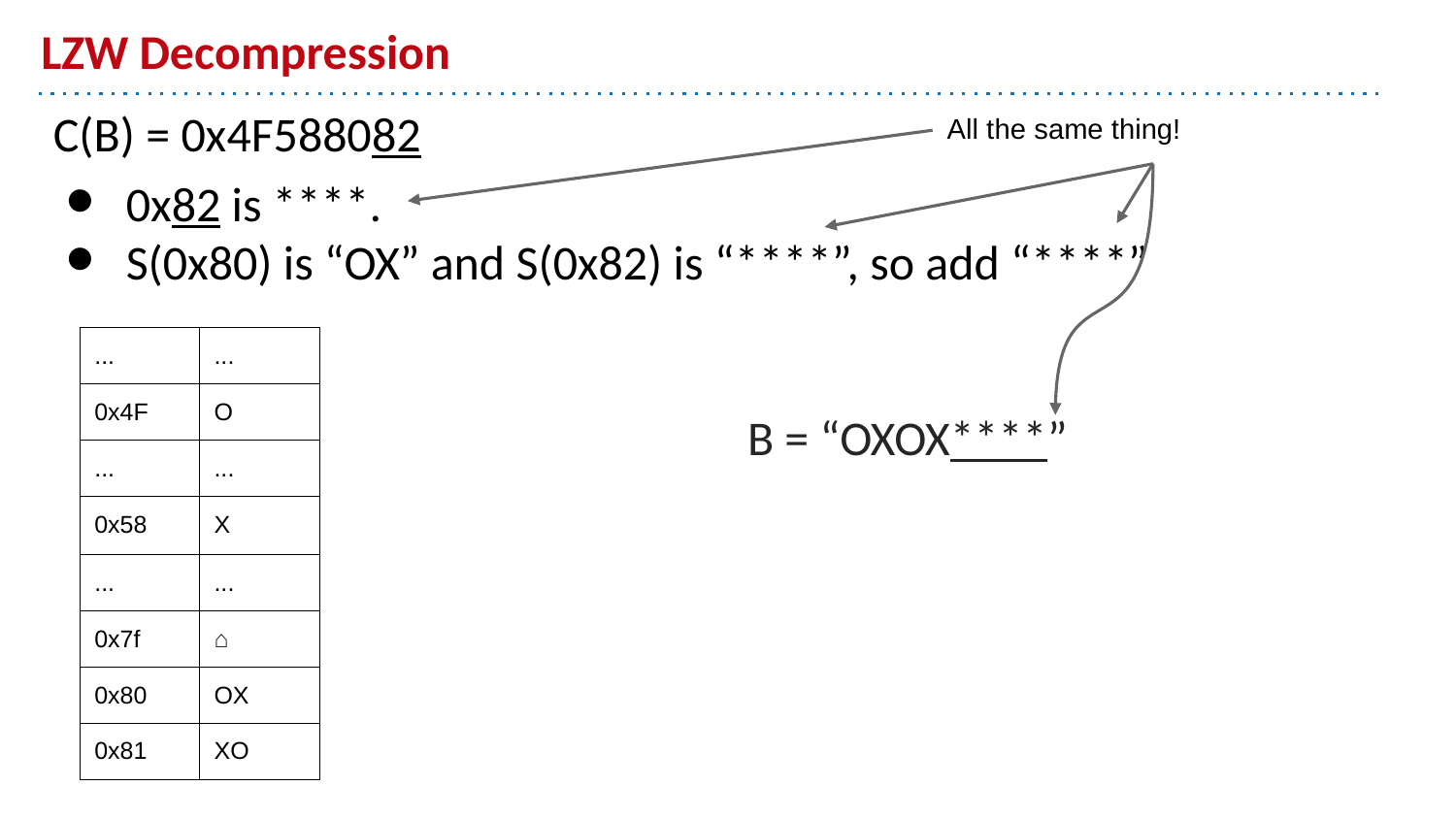

# LZW Decompression
C(B) = 0x4F588082
0x82 is ****.
S(0x80) is “OX” and S(0x82) is “****”, so add “****”
All the same thing!
| ... | ... |
| --- | --- |
| 0x4F | O |
| ... | ... |
| 0x58 | X |
| ... | ... |
| 0x7f | ⌂ |
| 0x80 | OX |
| 0x81 | XO |
B = “OXOX****”